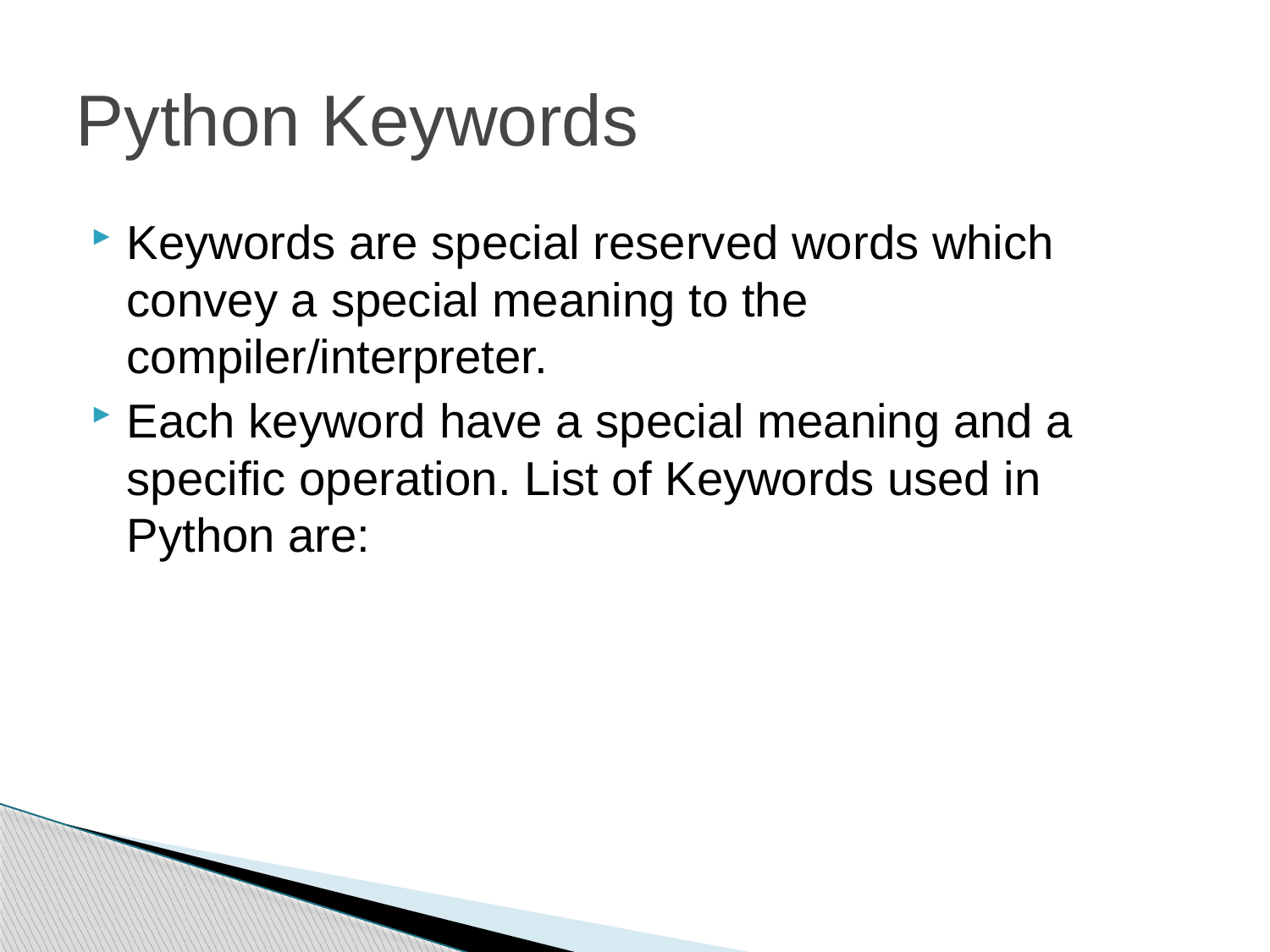

# Python Keywords
Keywords are special reserved words which convey a special meaning to the compiler/interpreter.
Each keyword have a special meaning and a specific operation. List of Keywords used in Python are: